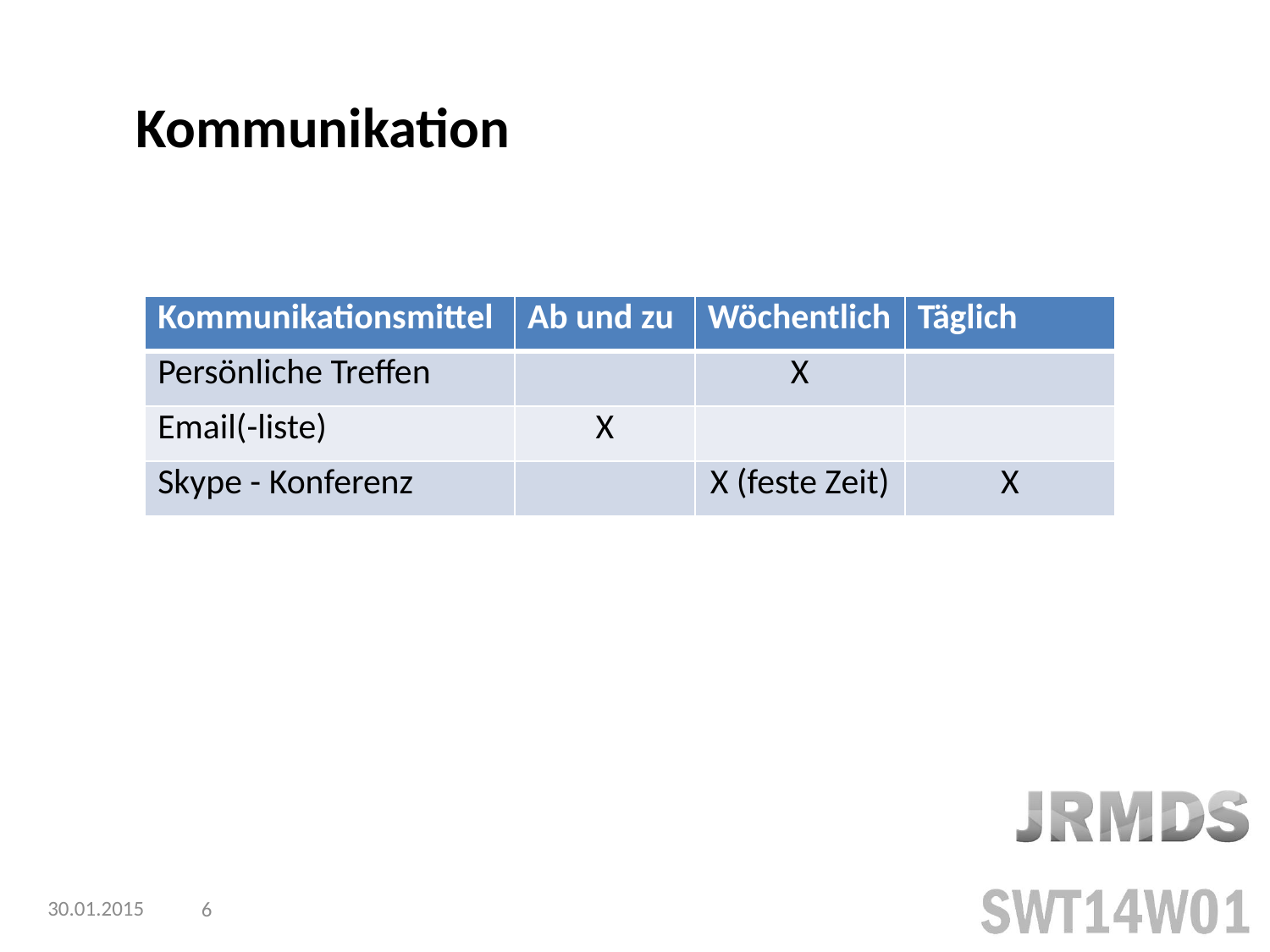

Kommunikation
| Kommunikationsmittel | Ab und zu | Wöchentlich | Täglich |
| --- | --- | --- | --- |
| Persönliche Treffen |  | X |  |
| Email(-liste) | X |  |  |
| Skype - Konferenz |  | X (feste Zeit) | X |

30.01.2015
6